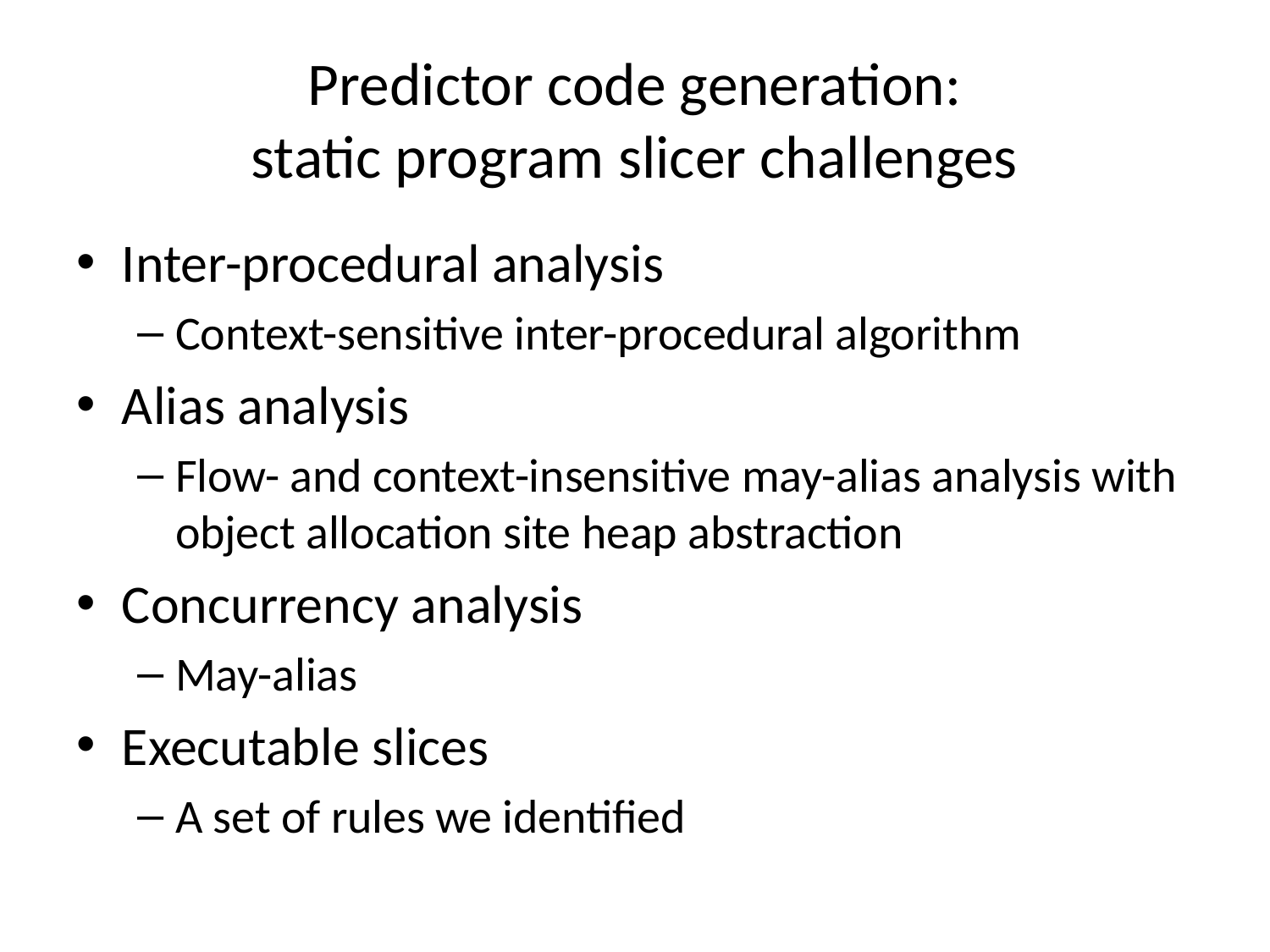

# Predictor code generation: static program slicer challenges
Inter-procedural analysis
Context-sensitive inter-procedural algorithm
Alias analysis
Flow- and context-insensitive may-alias analysis with object allocation site heap abstraction
Concurrency analysis
May-alias
Executable slices
A set of rules we identified